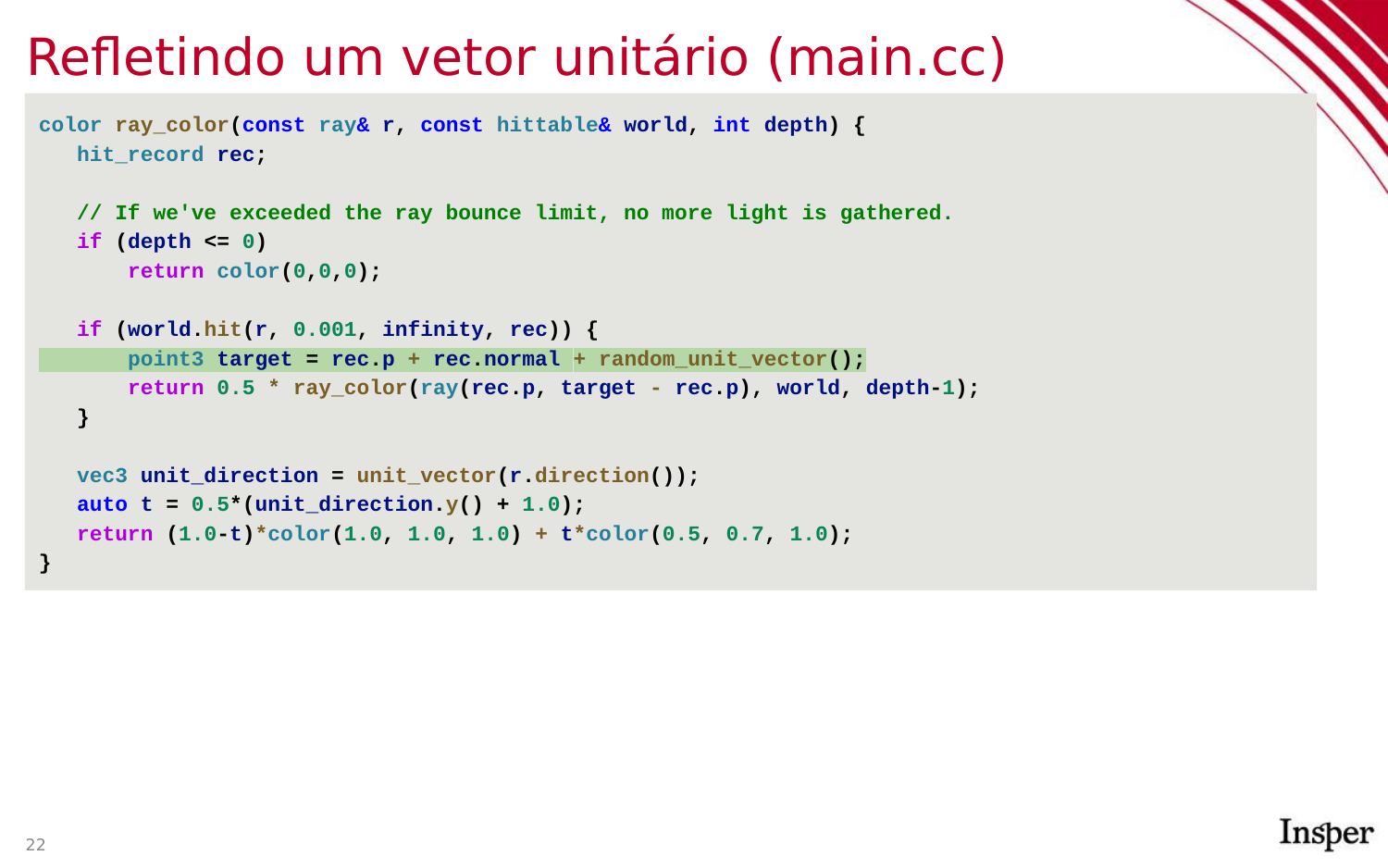

# Refletindo um vetor unitário (main.cc)
color ray_color(const ray& r, const hittable& world, int depth) {
   hit_record rec;

   // If we've exceeded the ray bounce limit, no more light is gathered.
   if (depth <= 0)
       return color(0,0,0);

   if (world.hit(r, 0.001, infinity, rec)) {
       point3 target = rec.p + rec.normal + random_unit_vector();
       return 0.5 * ray_color(ray(rec.p, target - rec.p), world, depth-1);
   }

   vec3 unit_direction = unit_vector(r.direction());
   auto t = 0.5*(unit_direction.y() + 1.0);
   return (1.0-t)*color(1.0, 1.0, 1.0) + t*color(0.5, 0.7, 1.0);
}
22